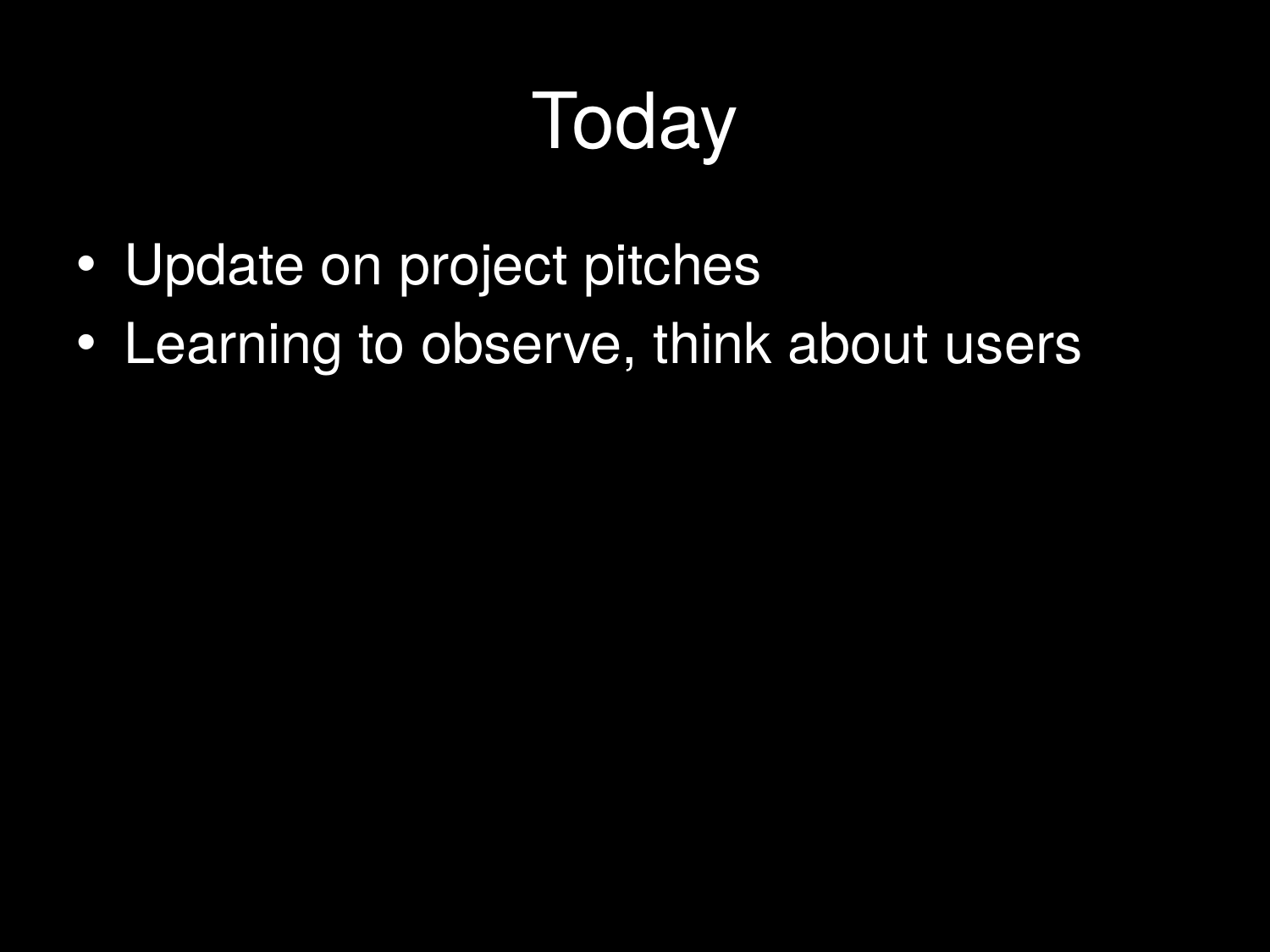

# Today
Update on project pitches
Learning to observe, think about users